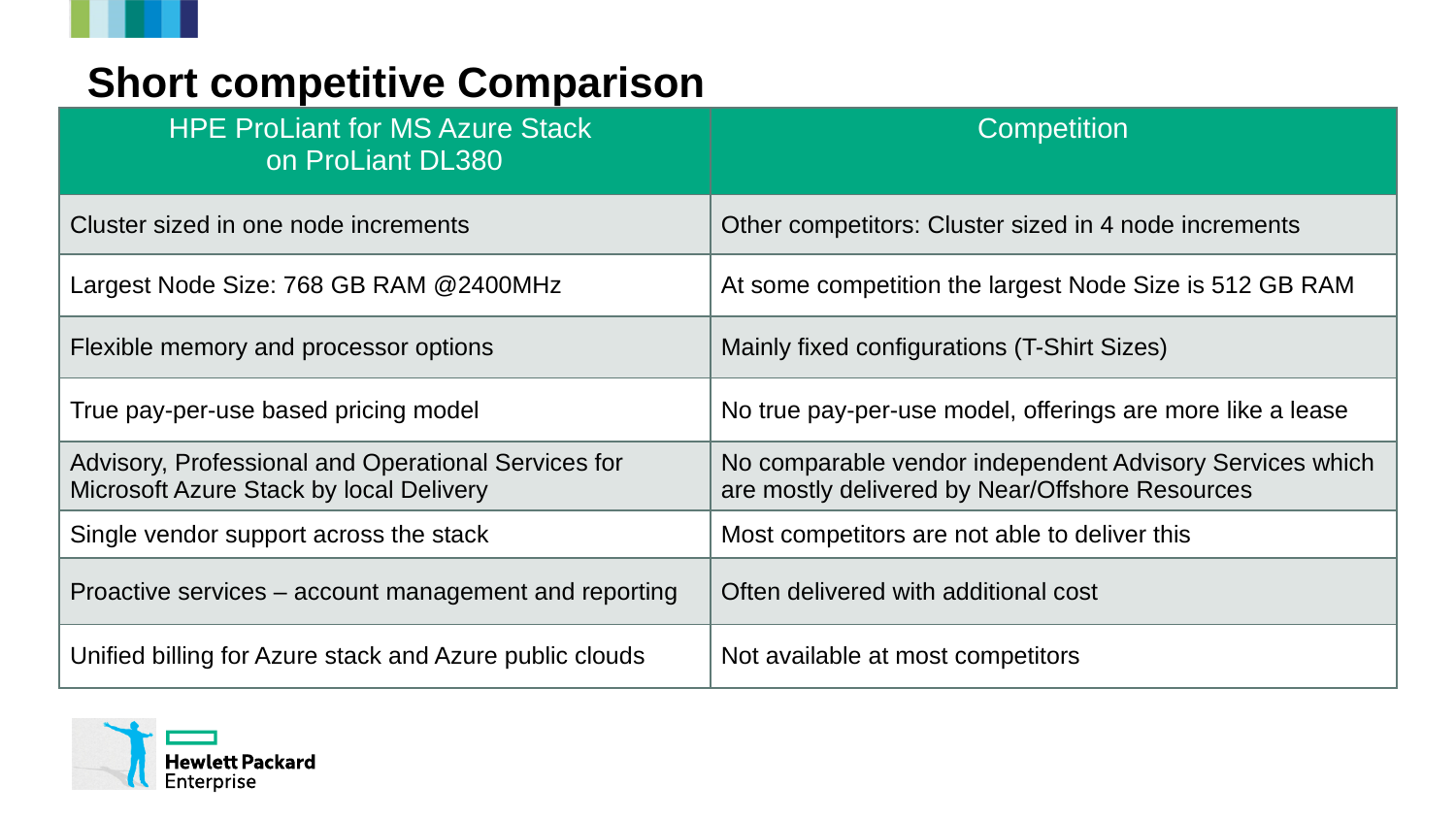

# Short competitive Comparison
| HPE ProLiant for MS Azure Stack on ProLiant DL380 | Competition |
| --- | --- |
| Cluster sized in one node increments | Other competitors: Cluster sized in 4 node increments |
| Largest Node Size: 768 GB RAM @2400MHz | At some competition the largest Node Size is 512 GB RAM |
| Flexible memory and processor options | Mainly fixed configurations (T-Shirt Sizes) |
| True pay-per-use based pricing model | No true pay-per-use model, offerings are more like a lease |
| Advisory, Professional and Operational Services for Microsoft Azure Stack by local Delivery | No comparable vendor independent Advisory Services which are mostly delivered by Near/Offshore Resources |
| Single vendor support across the stack | Most competitors are not able to deliver this |
| Proactive services – account management and reporting | Often delivered with additional cost |
| Unified billing for Azure stack and Azure public clouds | Not available at most competitors |